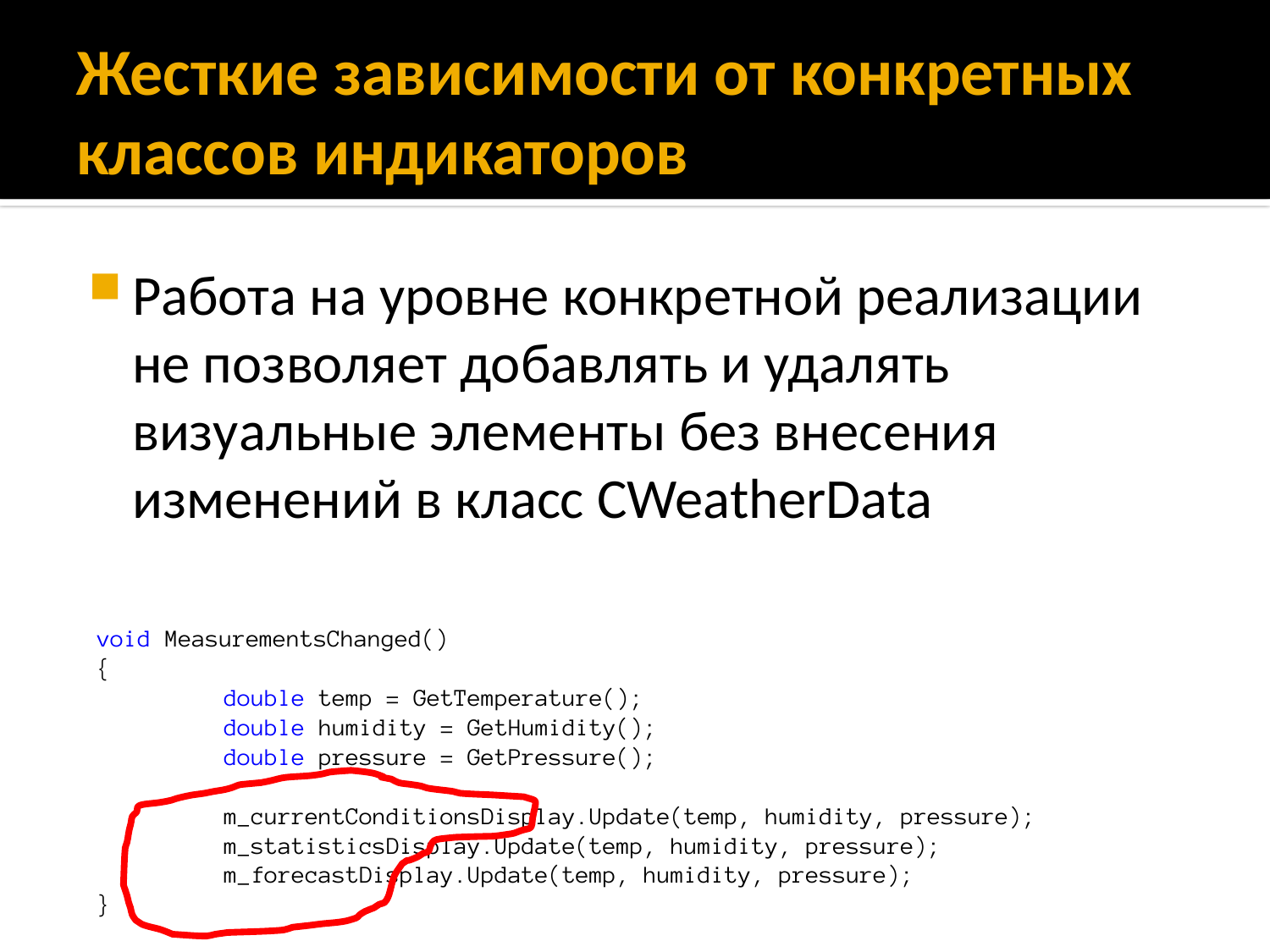

# Жесткие зависимости от конкретных классов индикаторов
Работа на уровне конкретной реализации не позволяет добавлять и удалять визуальные элементы без внесения изменений в класс CWeatherData
void MeasurementsChanged()
{
	double temp = GetTemperature();
	double humidity = GetHumidity();
	double pressure = GetPressure();

	m_currentConditionsDisplay.Update(temp, humidity, pressure);
	m_statisticsDisplay.Update(temp, humidity, pressure);
	m_forecastDisplay.Update(temp, humidity, pressure);
}